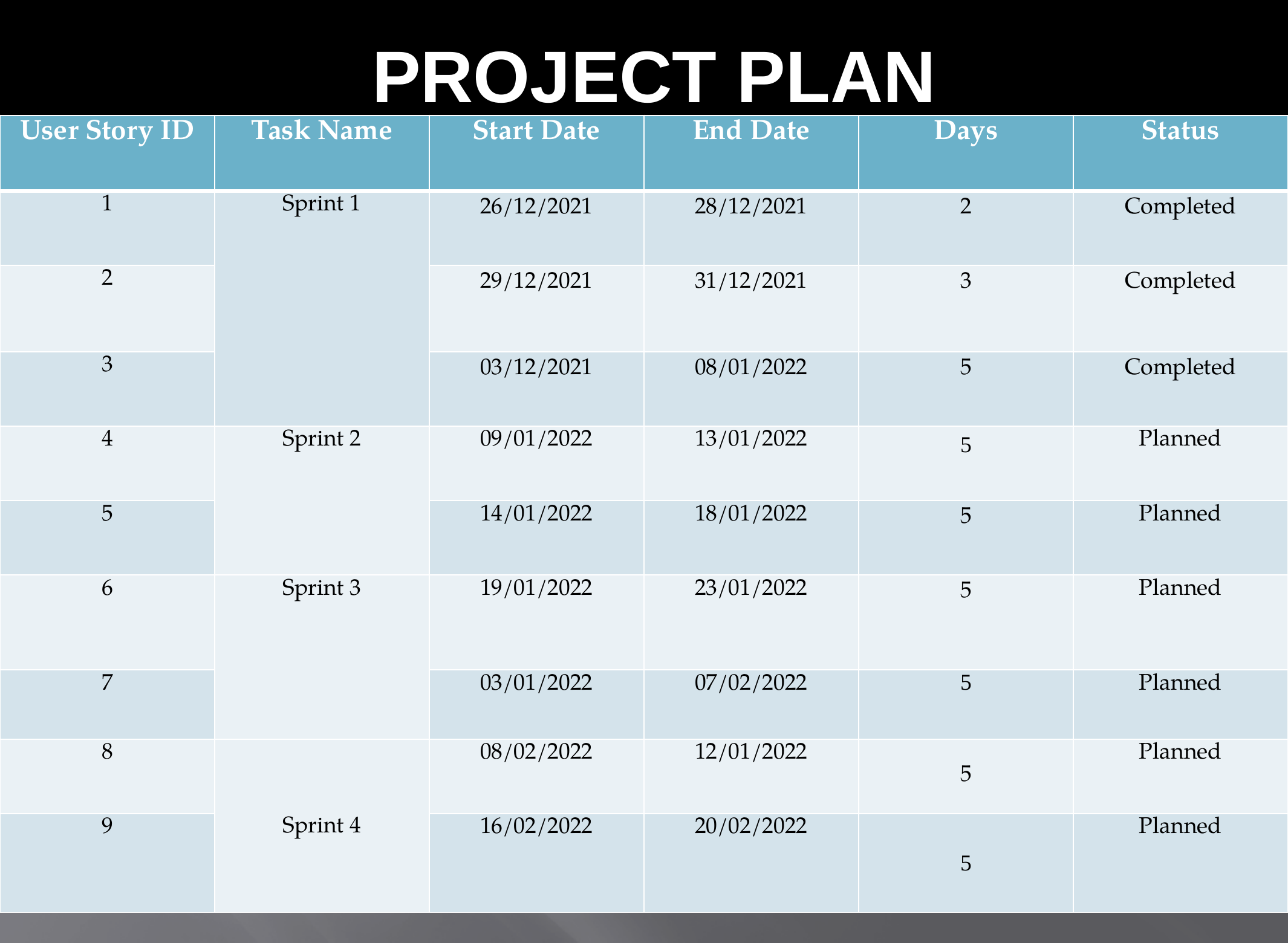

# PROJECT PLAN
| User Story ID | Task Name | Start Date | End Date | Days | Status |
| --- | --- | --- | --- | --- | --- |
| 1 | Sprint 1 | 26/12/2021 | 28/12/2021 | 2 | Completed |
| 2 |  | 29/12/2021 | 31/12/2021 | 3 | Completed |
| 3 |  | 03/12/2021 | 08/01/2022 | 5 | Completed |
| 4 | Sprint 2 | 09/01/2022 | 13/01/2022 | 5 | Planned |
| 5 |  | 14/01/2022 | 18/01/2022 | 5 | Planned |
| 6 | Sprint 3 | 19/01/2022 | 23/01/2022 | 5 | Planned |
| 7 |  | 03/01/2022 | 07/02/2022 | 5 | Planned |
| 8 | Sprint 4 | 08/02/2022 | 12/01/2022 | 5 | Planned |
| 9 |  | 16/02/2022 | 20/02/2022 | 5 | Planned |